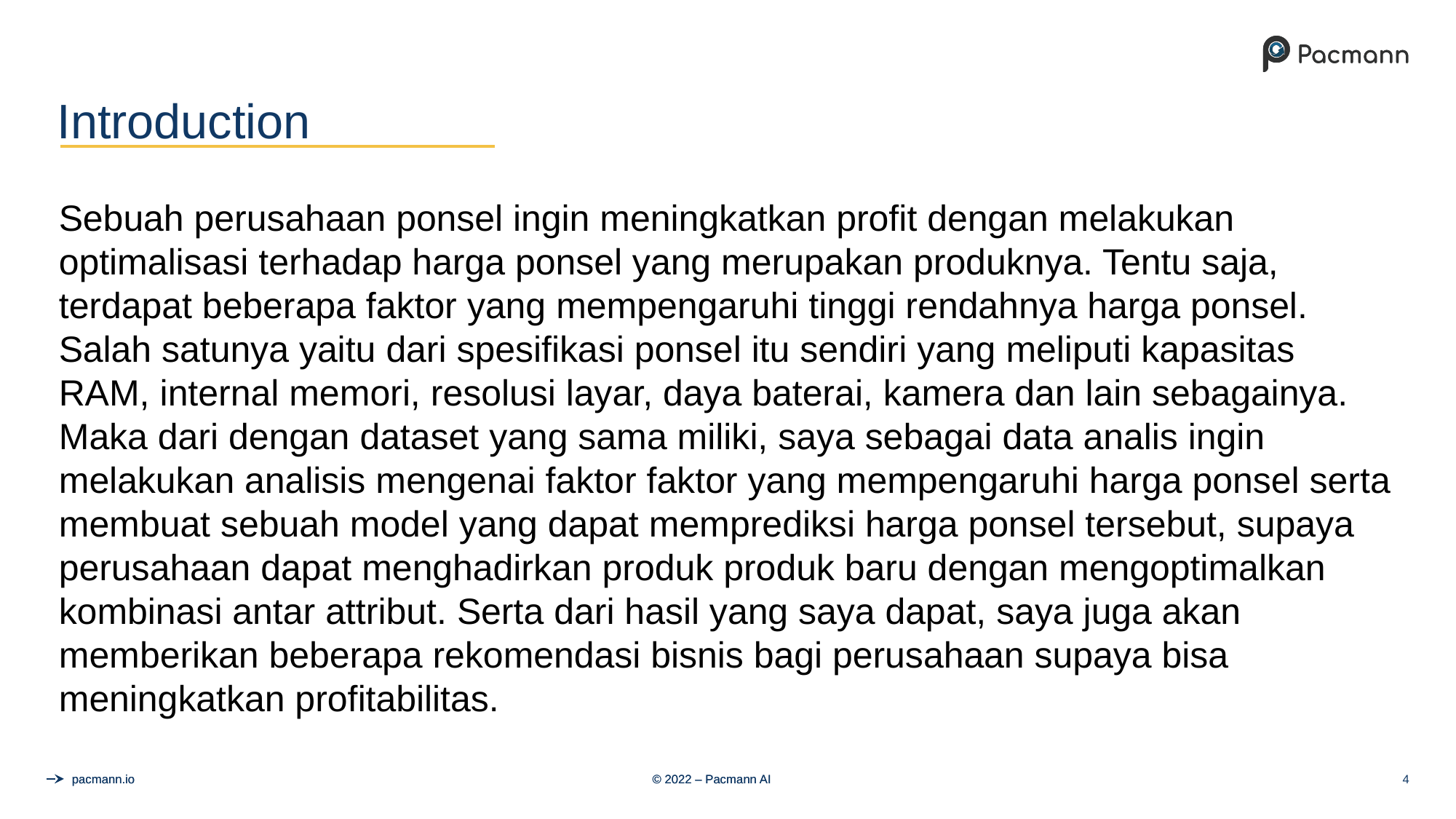

# Introduction
Sebuah perusahaan ponsel ingin meningkatkan profit dengan melakukan optimalisasi terhadap harga ponsel yang merupakan produknya. Tentu saja, terdapat beberapa faktor yang mempengaruhi tinggi rendahnya harga ponsel. Salah satunya yaitu dari spesifikasi ponsel itu sendiri yang meliputi kapasitas RAM, internal memori, resolusi layar, daya baterai, kamera dan lain sebagainya. Maka dari dengan dataset yang sama miliki, saya sebagai data analis ingin melakukan analisis mengenai faktor faktor yang mempengaruhi harga ponsel serta membuat sebuah model yang dapat memprediksi harga ponsel tersebut, supaya perusahaan dapat menghadirkan produk produk baru dengan mengoptimalkan kombinasi antar attribut. Serta dari hasil yang saya dapat, saya juga akan memberikan beberapa rekomendasi bisnis bagi perusahaan supaya bisa meningkatkan profitabilitas.